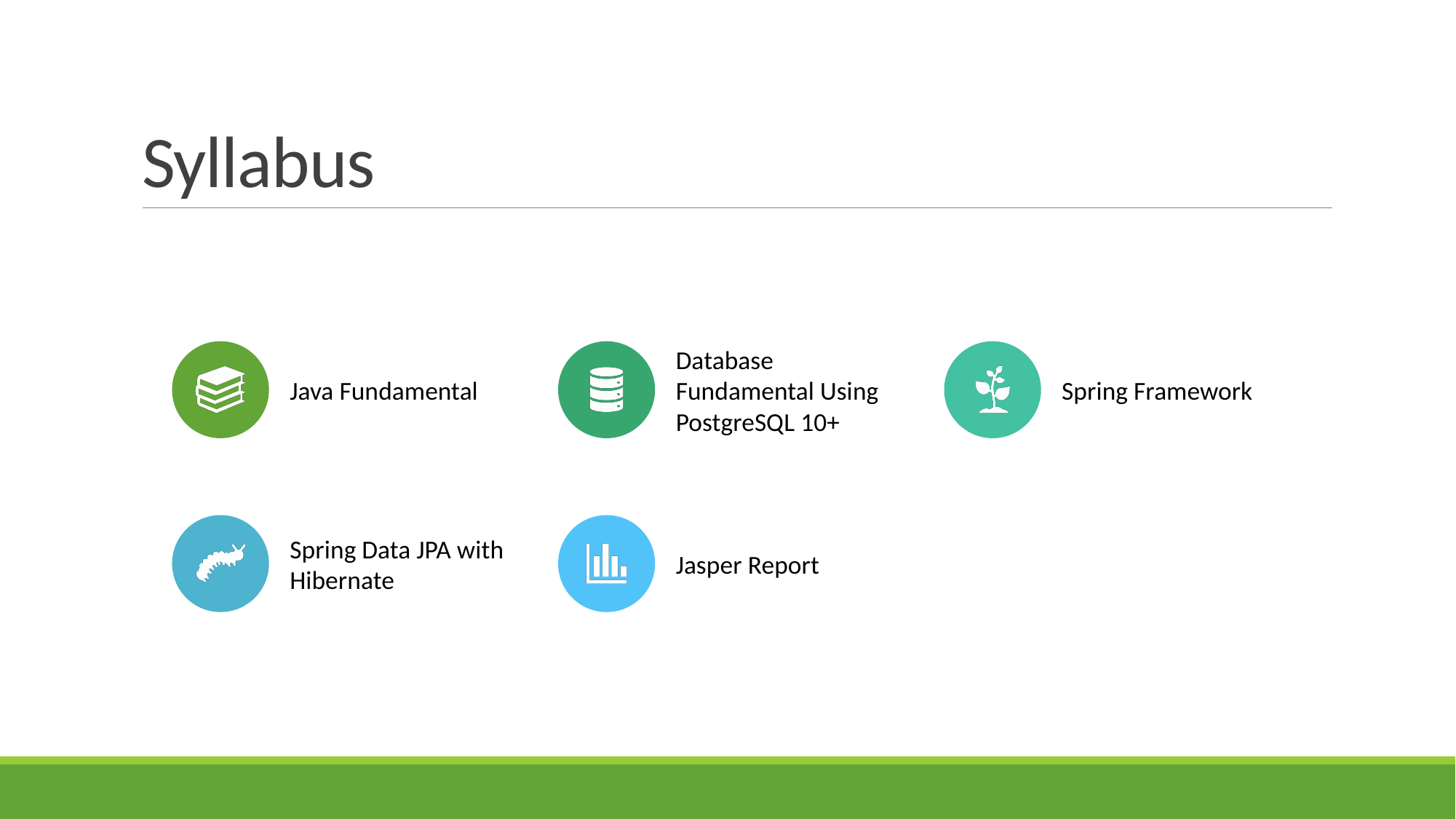

# Syllabus
Java Fundamental
Database Fundamental Using PostgreSQL 10+
Spring Framework
Spring Data JPA with Hibernate
Jasper Report